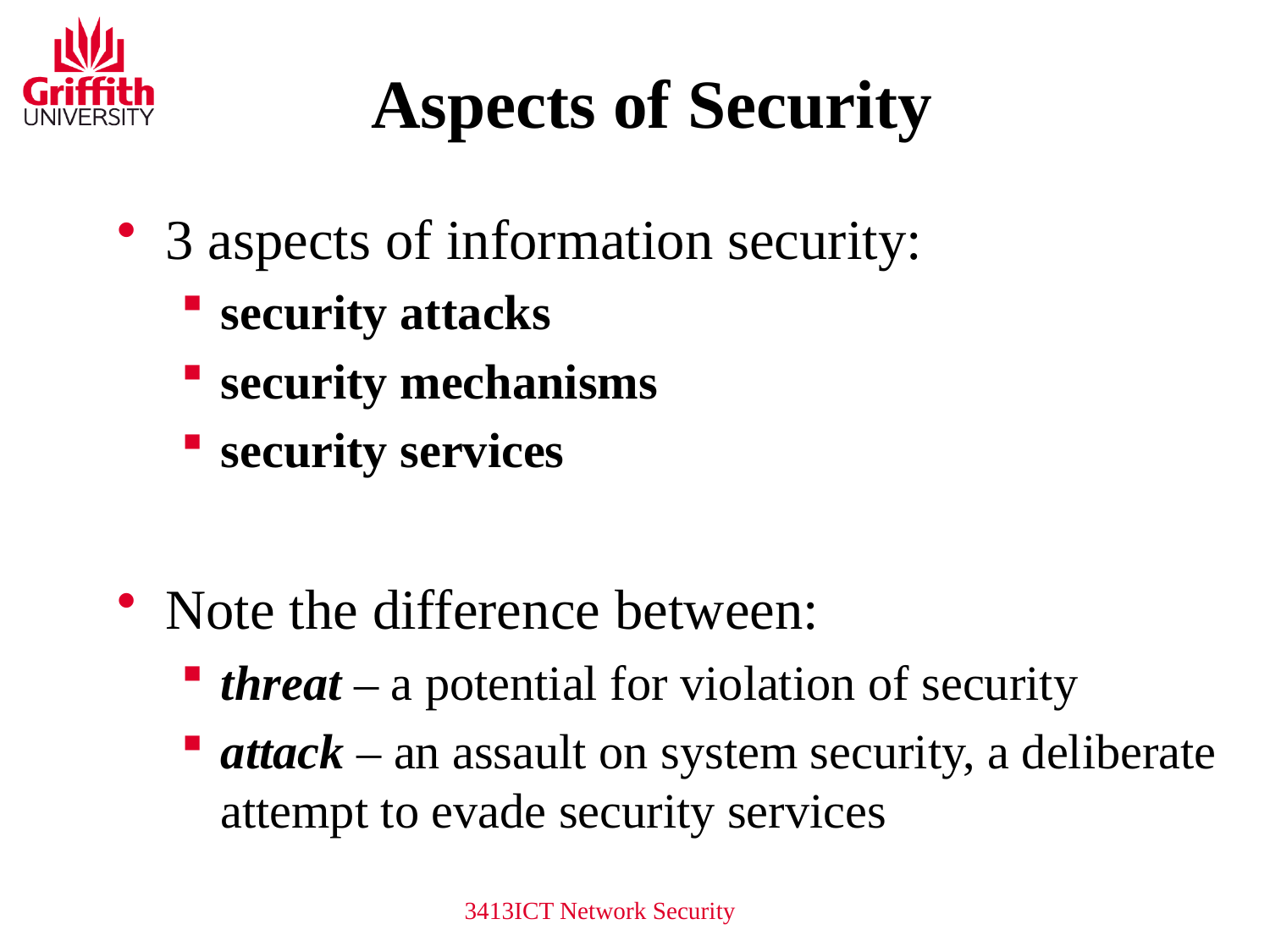

# Aspects of Security
3 aspects of information security:
security attacks
security mechanisms
security services

Note the difference between:
threat – a potential for violation of security
attack – an assault on system security, a deliberate attempt to evade security services

3413ICT Network Security